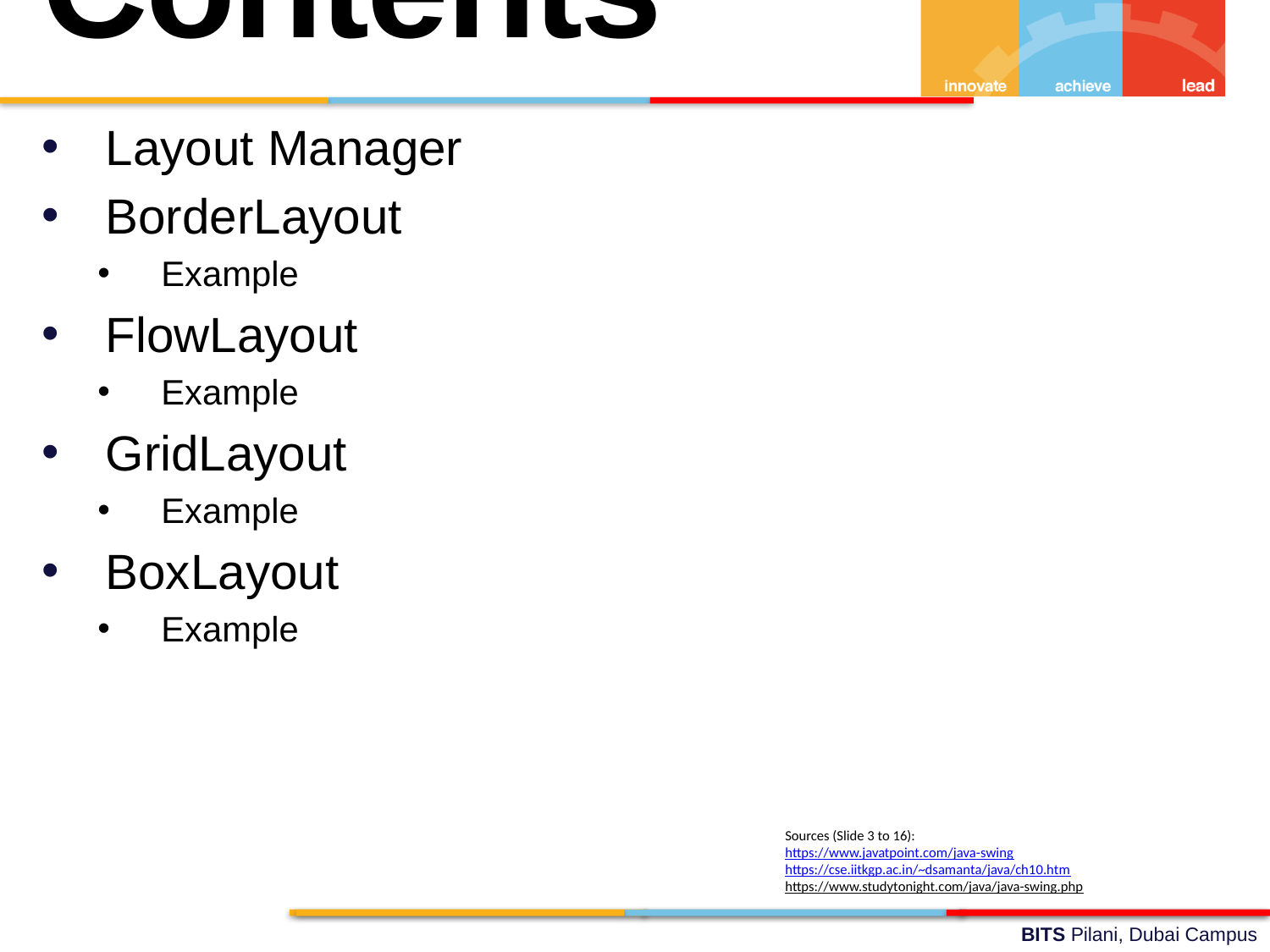

Contents
Layout Manager
BorderLayout
Example
FlowLayout
Example
GridLayout
Example
BoxLayout
Example

Sources (Slide 3 to 16):
https://www.javatpoint.com/java-swing
https://cse.iitkgp.ac.in/~dsamanta/java/ch10.htm
https://www.studytonight.com/java/java-swing.php